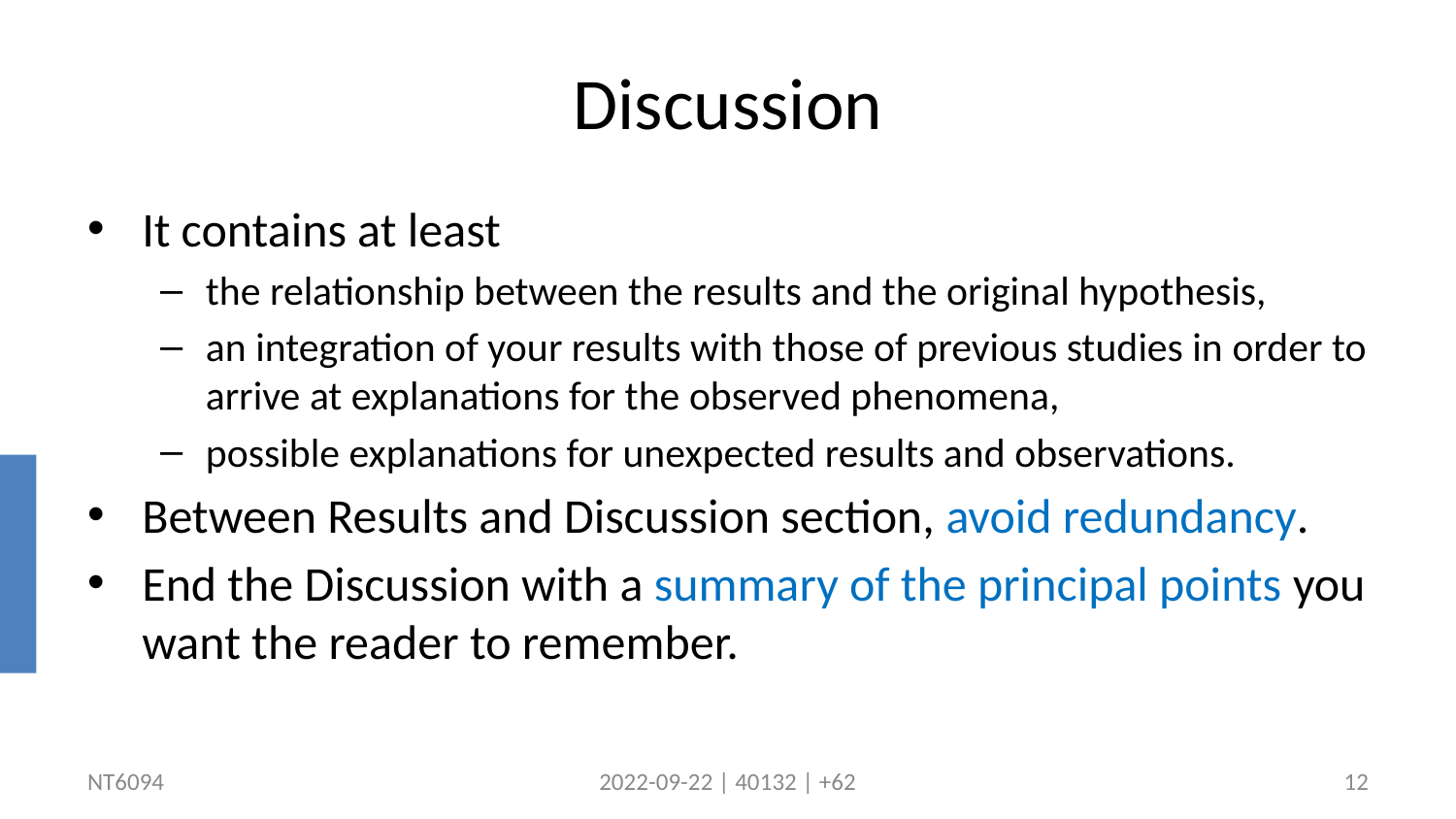

# Discussion
It contains at least
the relationship between the results and the original hypothesis,
an integration of your results with those of previous studies in order to arrive at explanations for the observed phenomena,
possible explanations for unexpected results and observations.
Between Results and Discussion section, avoid redundancy.
End the Discussion with a summary of the principal points you want the reader to remember.
NT6094
2022-09-22 | 40132 | +62
12